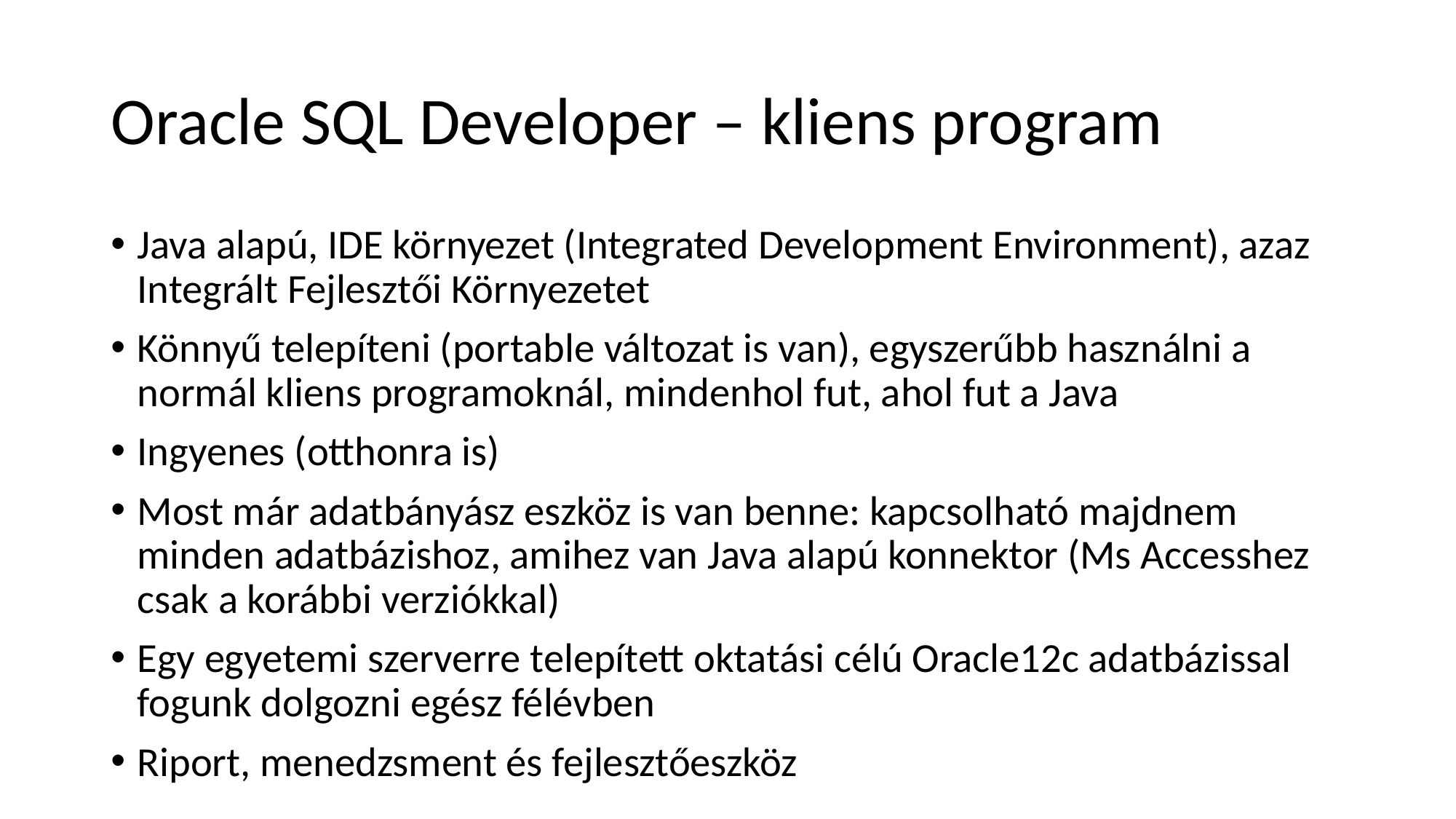

# Oracle SQL Developer – kliens program
Java alapú, IDE környezet (Integrated Development Environment), azaz Integrált Fejlesztői Környezetet
Könnyű telepíteni (portable változat is van), egyszerűbb használni a normál kliens programoknál, mindenhol fut, ahol fut a Java
Ingyenes (otthonra is)
Most már adatbányász eszköz is van benne: kapcsolható majdnem minden adatbázishoz, amihez van Java alapú konnektor (Ms Accesshez csak a korábbi verziókkal)
Egy egyetemi szerverre telepített oktatási célú Oracle12c adatbázissal fogunk dolgozni egész félévben
Riport, menedzsment és fejlesztőeszköz